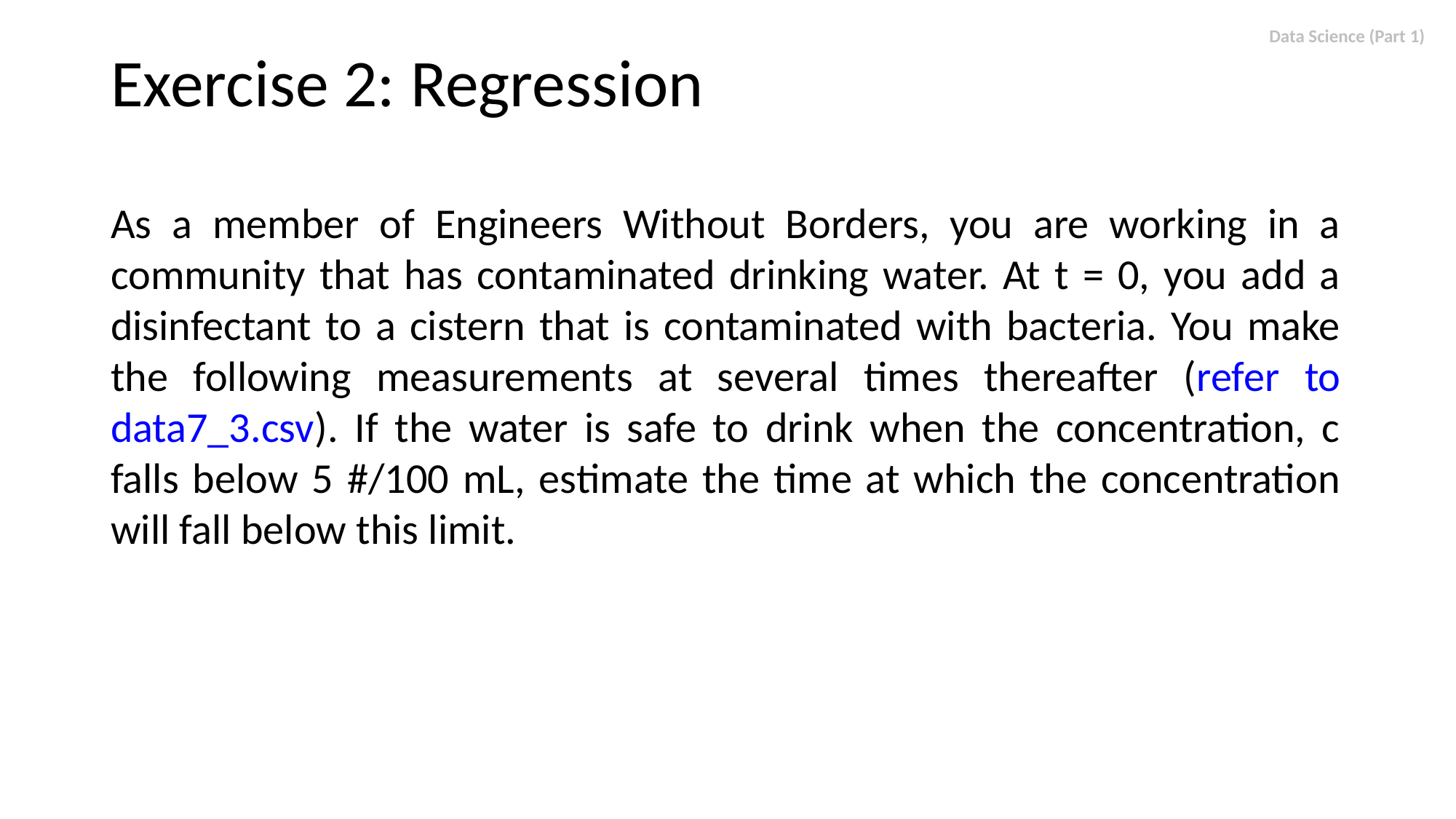

Exercise 2: Regression
As a member of Engineers Without Borders, you are working in a community that has contaminated drinking water. At t = 0, you add a disinfectant to a cistern that is contaminated with bacteria. You make the following measurements at several times thereafter (refer to data7_3.csv). If the water is safe to drink when the concentration, c falls below 5 #/100 mL, estimate the time at which the concentration will fall below this limit.